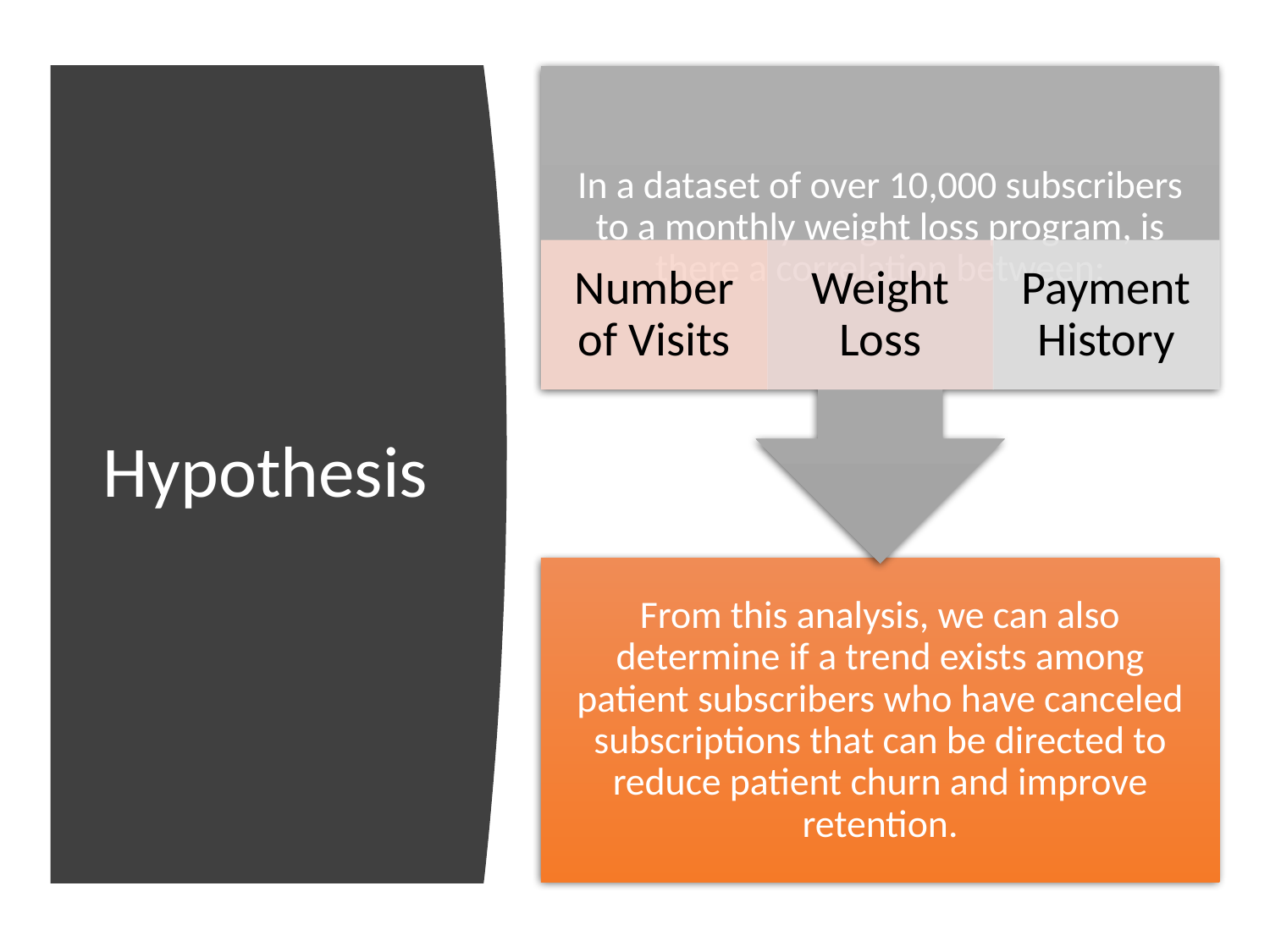

From this analysis, we can also determine if a trend exists among patient subscribers who have canceled subscriptions that can be directed to reduce patient churn and improve retention.
In a dataset of over 10,000 subscribers to a monthly weight loss program, is there a correlation between:
Number of Visits
Weight Loss
Payment History

# Hypothesis